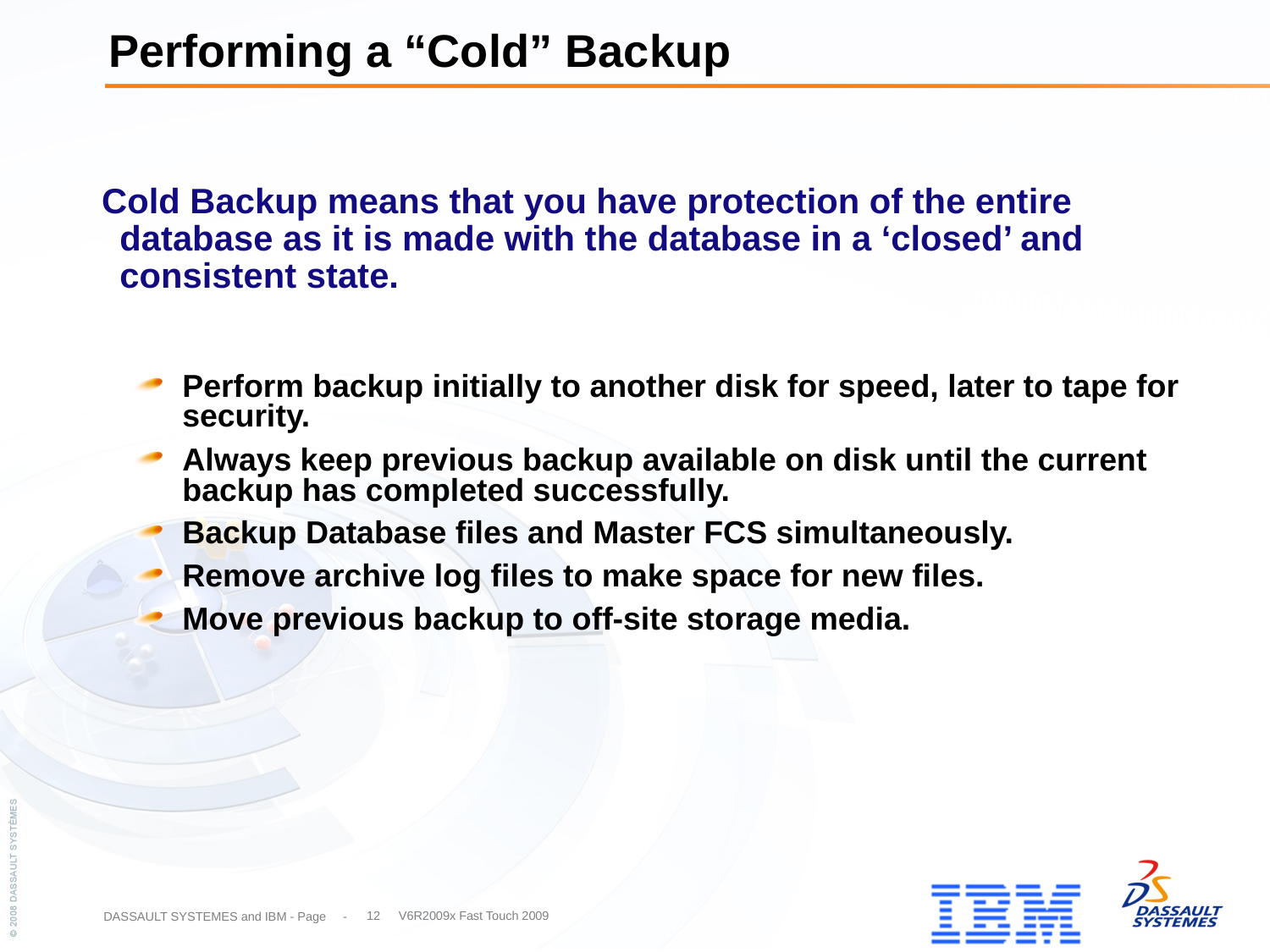

# Performing a “Cold” Backup
   Cold Backup means that you have protection of the entire database as it is made with the database in a ‘closed’ and consistent state.
Perform backup initially to another disk for speed, later to tape for security.
Always keep previous backup available on disk until the current backup has completed successfully.
Backup Database files and Master FCS simultaneously.
Remove archive log files to make space for new files.
Move previous backup to off-site storage media.